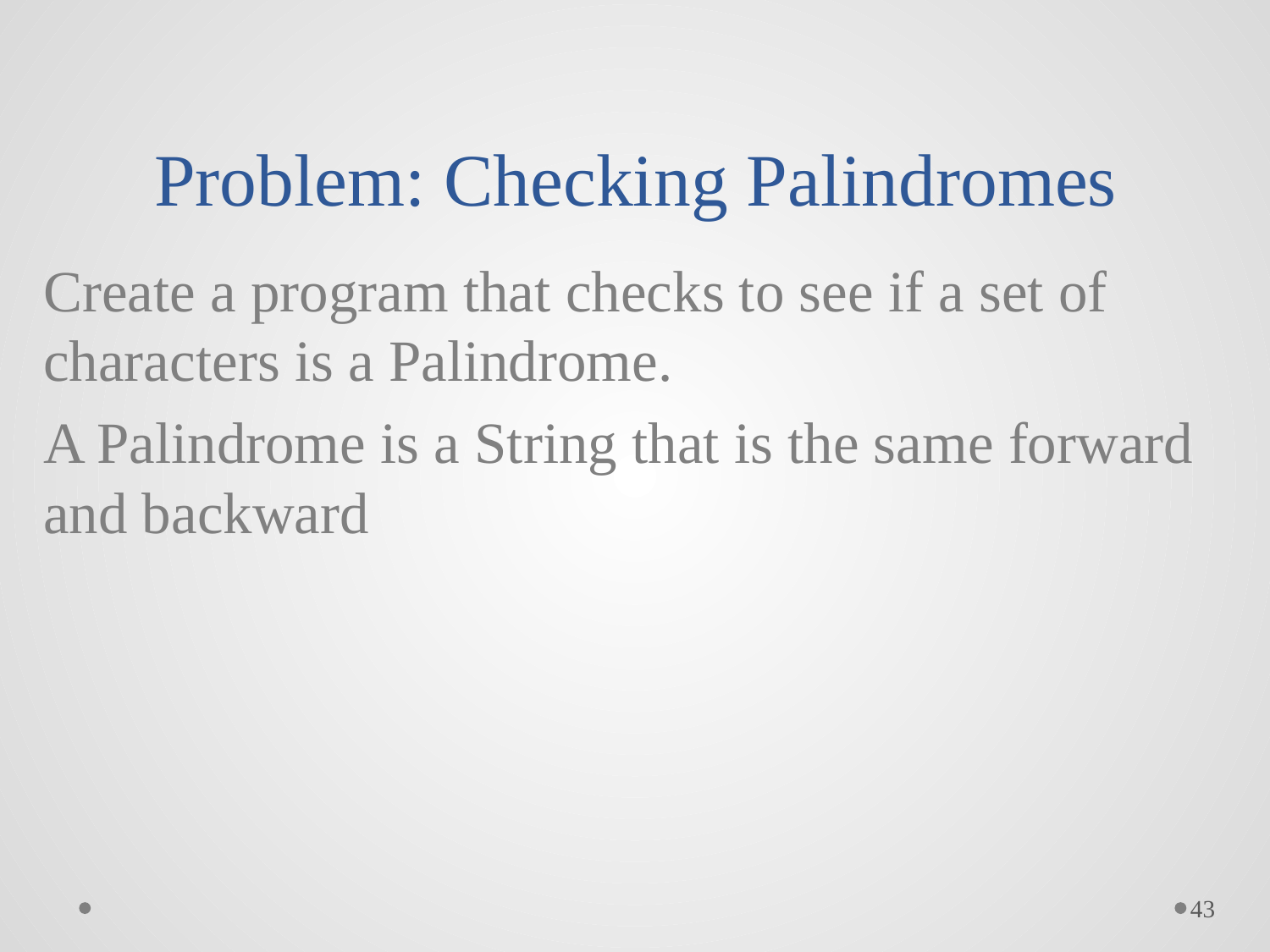

# Problem: Checking Palindromes
Create a program that checks to see if a set of characters is a Palindrome.
A Palindrome is a String that is the same forward and backward
43